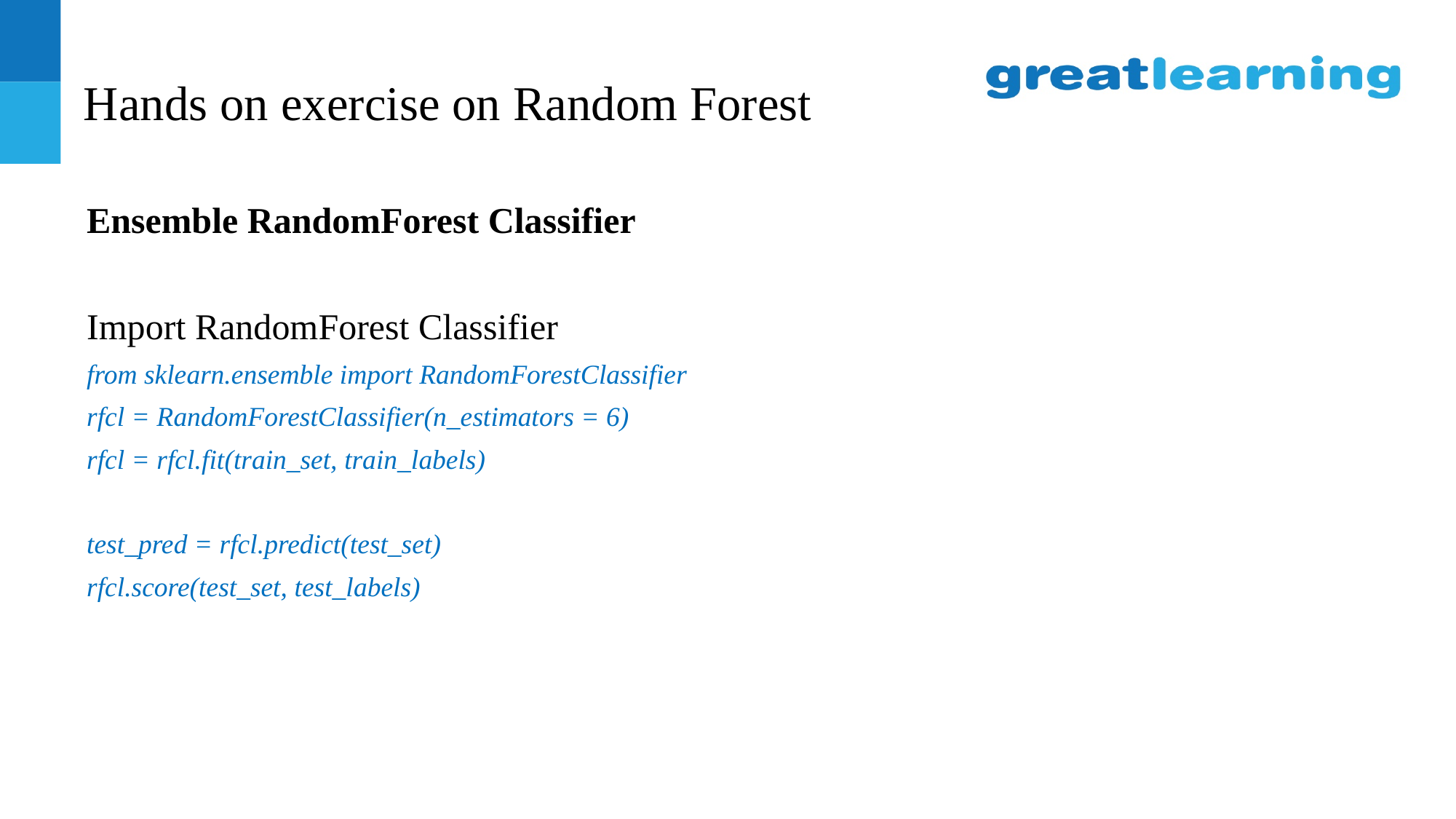

# Hands on exercise on Random Forest
Ensemble RandomForest Classifier

Import RandomForest Classifier
from sklearn.ensemble import RandomForestClassifier
rfcl = RandomForestClassifier(n_estimators = 6)
rfcl = rfcl.fit(train_set, train_labels)

test_pred = rfcl.predict(test_set)
rfcl.score(test_set, test_labels)